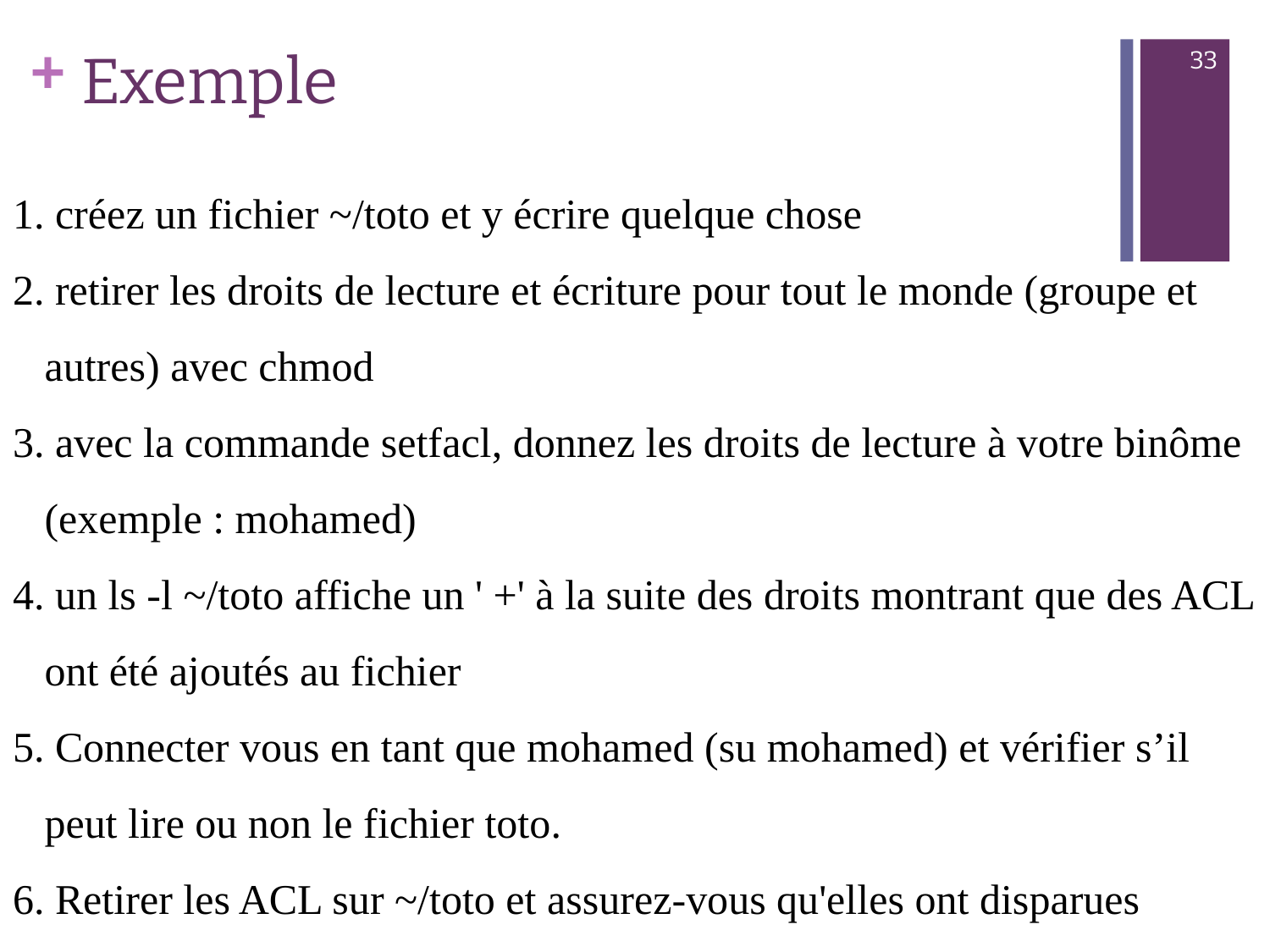

# Exemple
33
1. créez un fichier ~/toto et y écrire quelque chose
2. retirer les droits de lecture et écriture pour tout le monde (groupe et autres) avec chmod
3. avec la commande setfacl, donnez les droits de lecture à votre binôme (exemple : mohamed)
4. un ls -l ~/toto affiche un ' +' à la suite des droits montrant que des ACL ont été ajoutés au fichier
5. Connecter vous en tant que mohamed (su mohamed) et vérifier s’il peut lire ou non le fichier toto.
6. Retirer les ACL sur ~/toto et assurez-vous qu'elles ont disparues